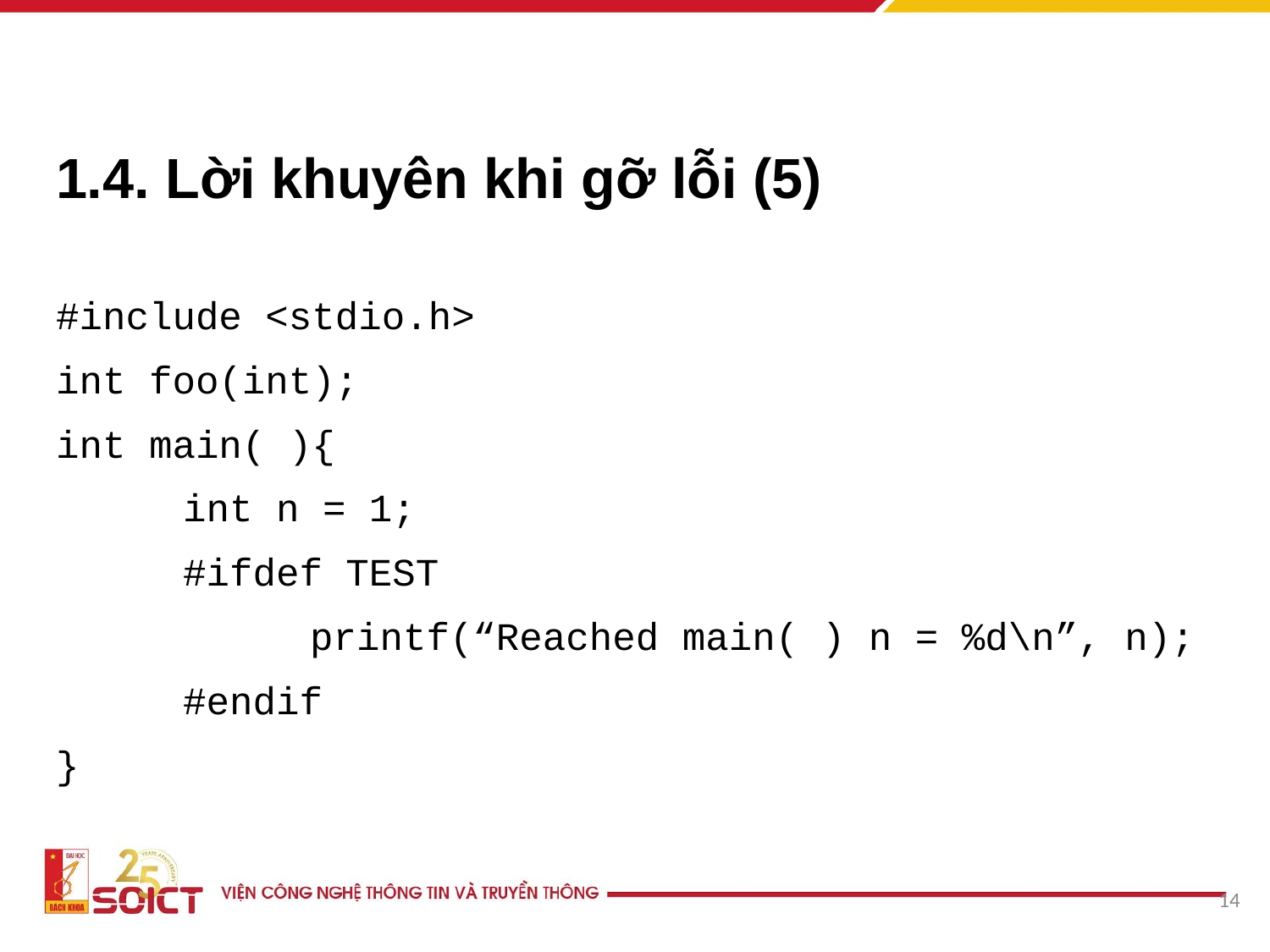

# 1.4. Lời khuyên khi gỡ lỗi (5)
#include <stdio.h>
int foo(int);
int main( ){
	int n = 1;
	#ifdef TEST
		printf(“Reached main( ) n = %d\n”, n);
	#endif
}
14
14